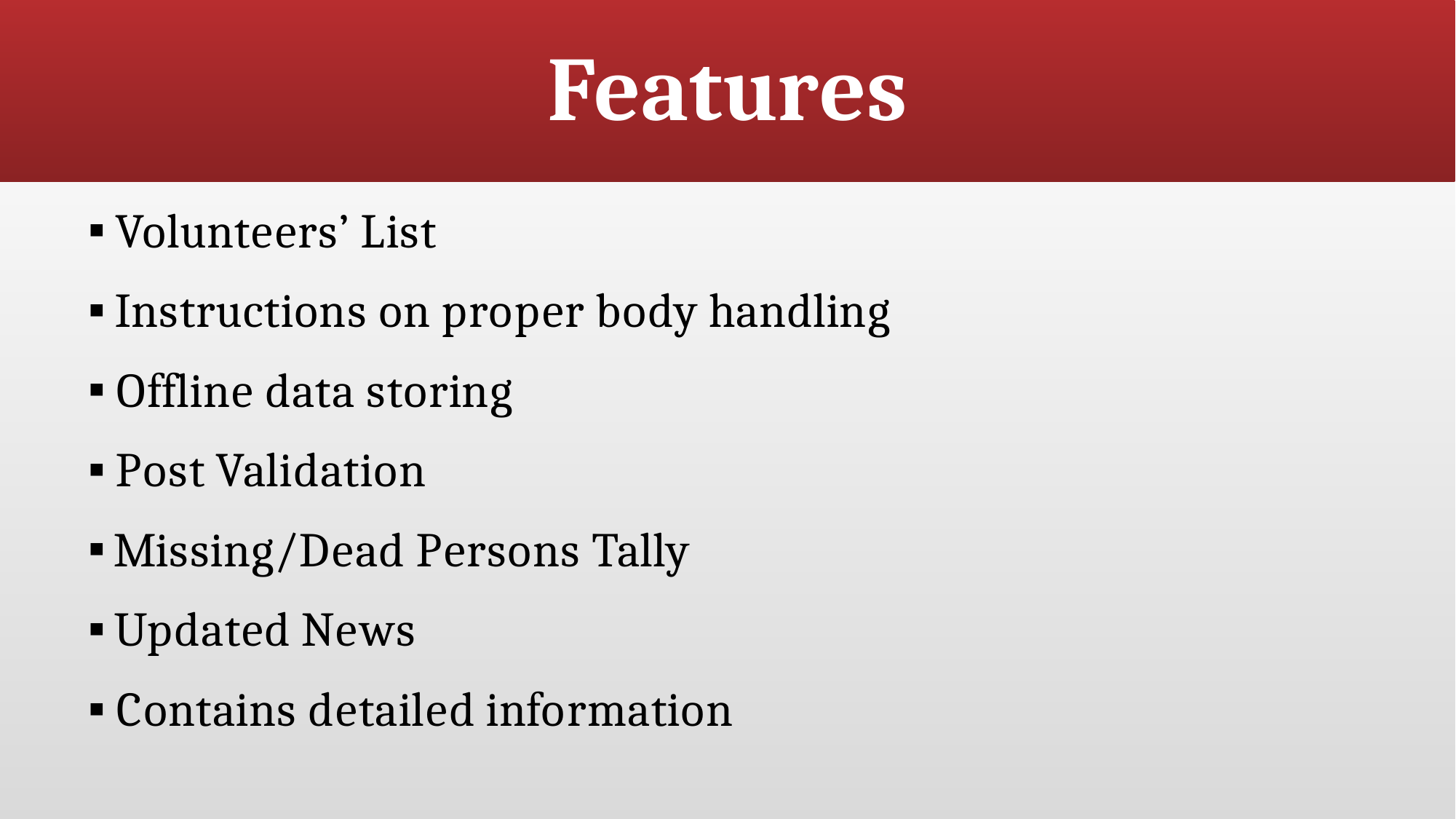

# Features
Volunteers’ List
Instructions on proper body handling
Offline data storing
Post Validation
Missing/Dead Persons Tally
Updated News
Contains detailed information